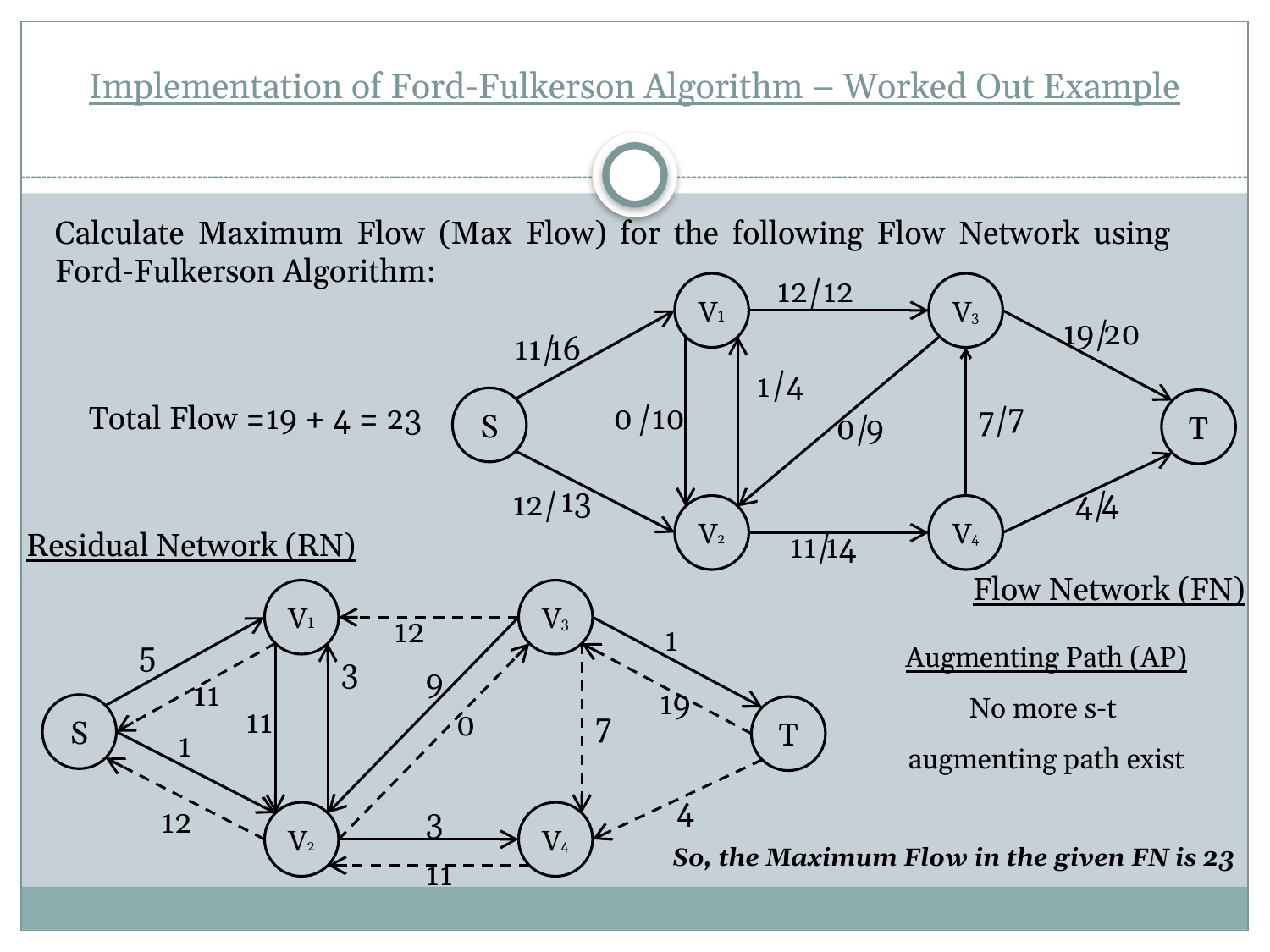

# Implementation of Ford-Fulkerson Algorithm – Worked Out Example
Calculate Maximum Flow (Max Flow) for the following Flow Network using     Ford-Fulkerson Algorithm:
12/
12
V1
V3
19/
20
11/
16
/4
1
S
7
T
Total Flow =19 + 4 = 23
0
/10
7/
0/
9
13
4
12/
4/
V2
V4
Residual Network (RN)
11/
14
Flow Network (FN)
V1
V3
12
1
5
Augmenting Path (AP)
No more s-t
augmenting path exist
3
9
11
19
S
11
T
0
7
1
4
12
3
V2
V4
So, the Maximum Flow in the given FN is 23
11